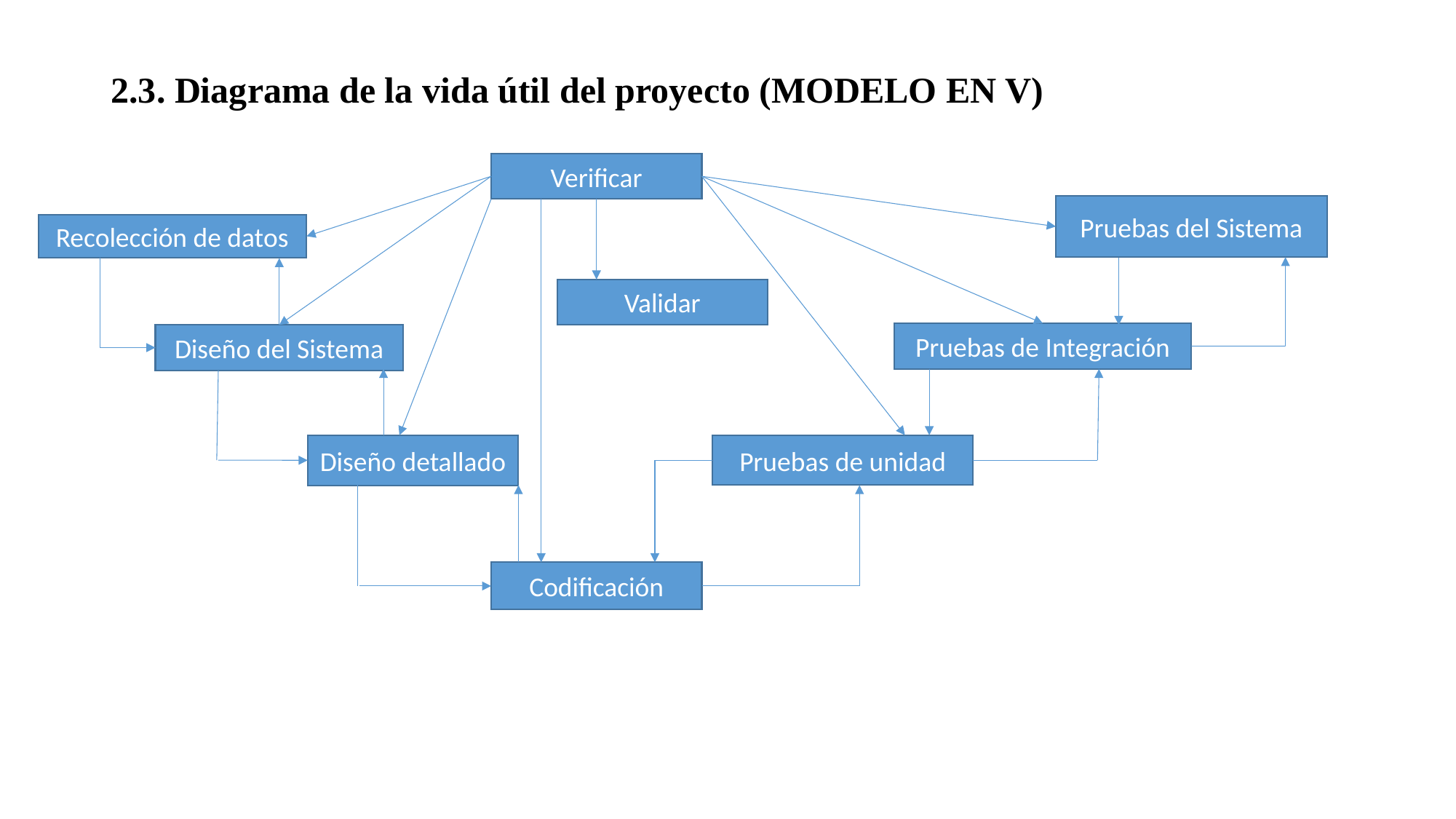

# 2.3. Diagrama de la vida útil del proyecto (MODELO EN V)
Verificar
Pruebas del Sistema
Recolección de datos
Validar
Pruebas de Integración
Diseño del Sistema
Diseño detallado
Pruebas de unidad
Codificación